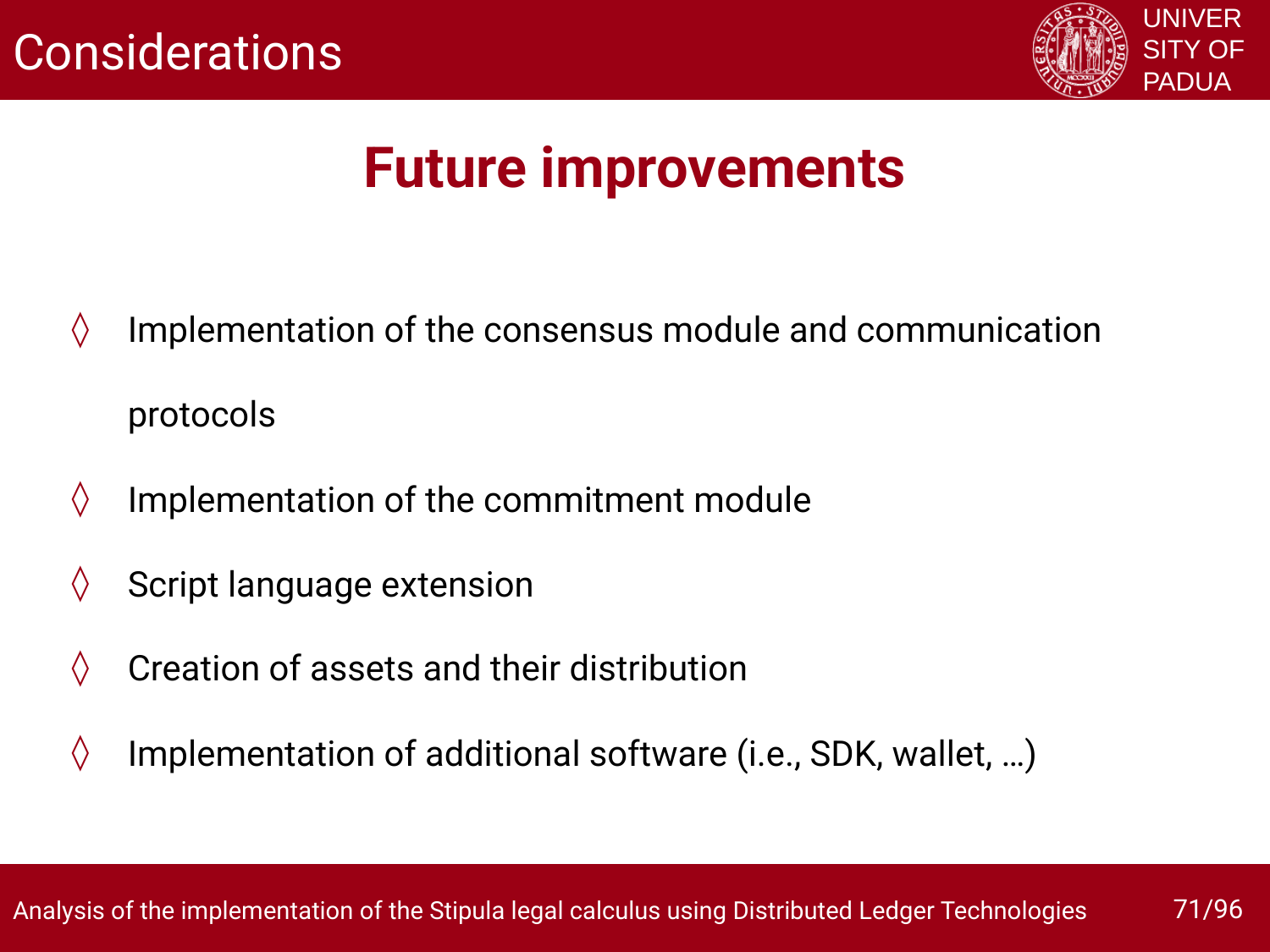

# Considerations
Future improvements
Implementation of the consensus module and communication protocols
Implementation of the commitment module
Script language extension
Creation of assets and their distribution
Implementation of additional software (i.e., SDK, wallet, …)
71/96